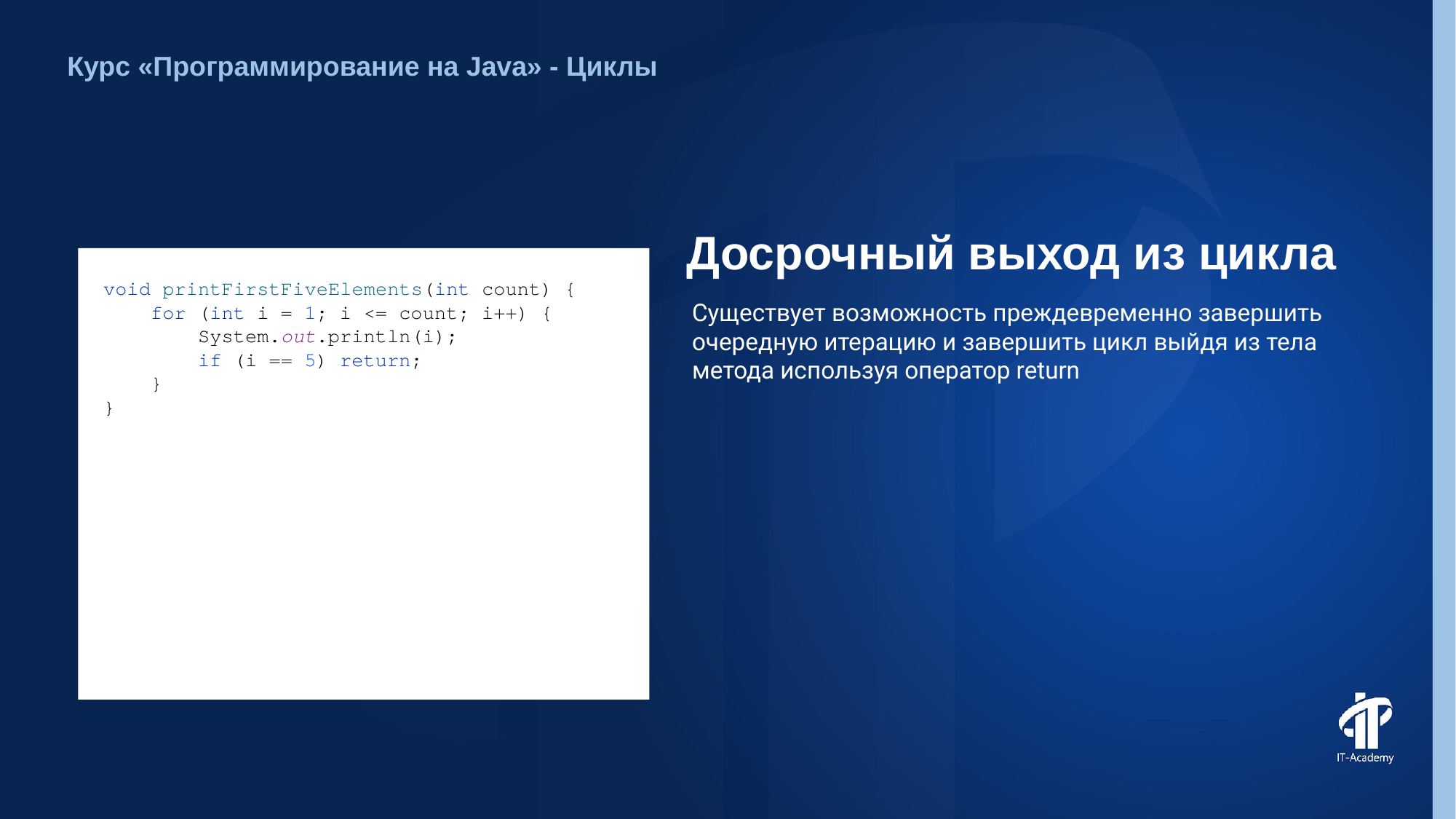

Курс «Программирование на Java» - Циклы
# Досрочный выход из цикла

void printFirstFiveElements(int count) {
    for (int i = 1; i <= count; i++) {
        System.out.println(i);
        if (i == 5) return;
    }
}
Существует возможность преждевременно завершить очередную итерацию и завершить цикл выйдя из тела метода используя оператор return